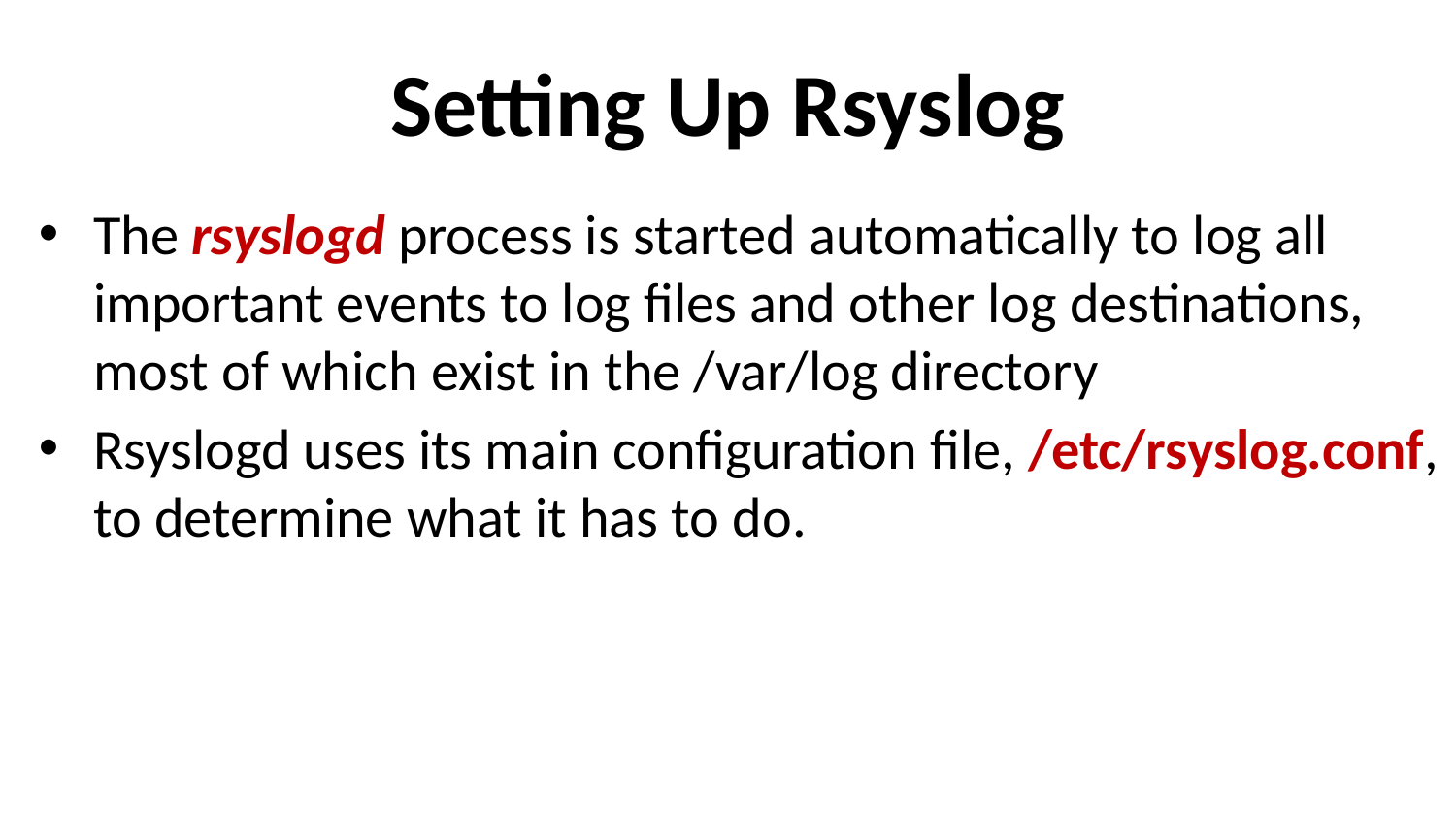

# Setting Up Rsyslog
The rsyslogd process is started automatically to log all important events to log files and other log destinations, most of which exist in the /var/log directory
Rsyslogd uses its main configuration file, /etc/rsyslog.conf, to determine what it has to do.